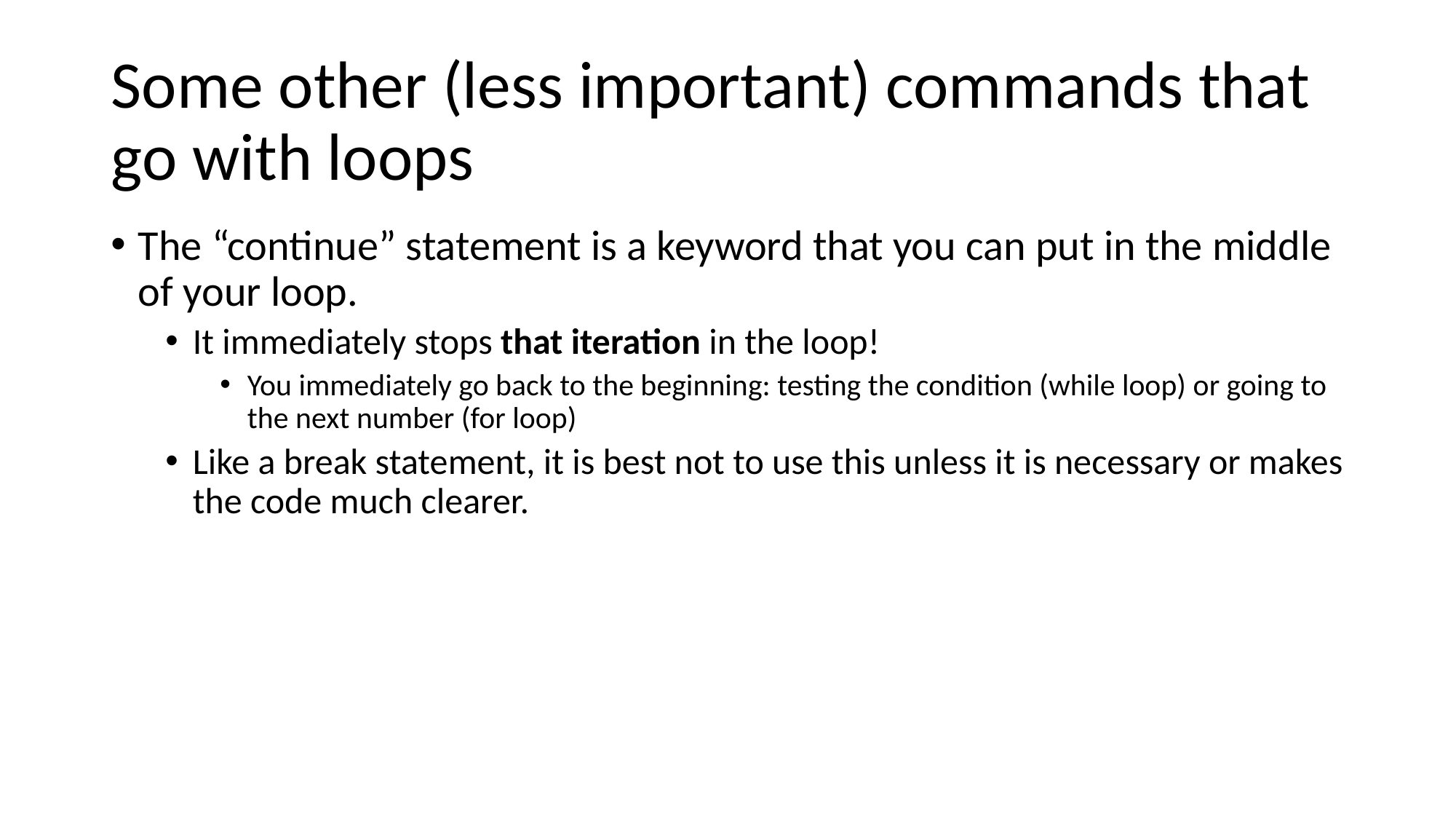

# Some other (less important) commands that go with loops
The “continue” statement is a keyword that you can put in the middle of your loop.
It immediately stops that iteration in the loop!
You immediately go back to the beginning: testing the condition (while loop) or going to the next number (for loop)
Like a break statement, it is best not to use this unless it is necessary or makes the code much clearer.